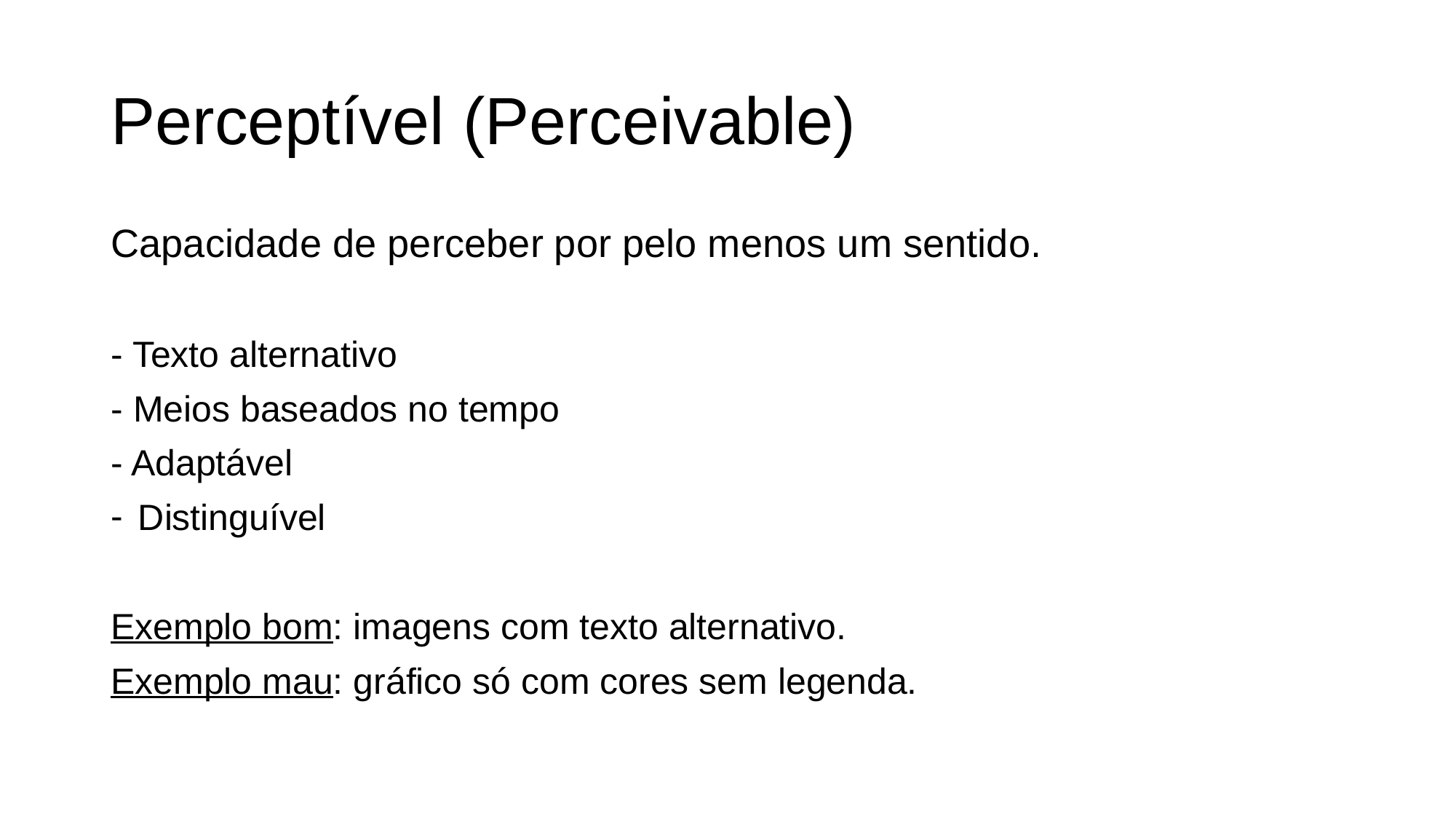

# Perceptível (Perceivable)
Capacidade de perceber por pelo menos um sentido.

- Texto alternativo
- Meios baseados no tempo
- Adaptável
Distinguível

Exemplo bom: imagens com texto alternativo.
Exemplo mau: gráfico só com cores sem legenda.